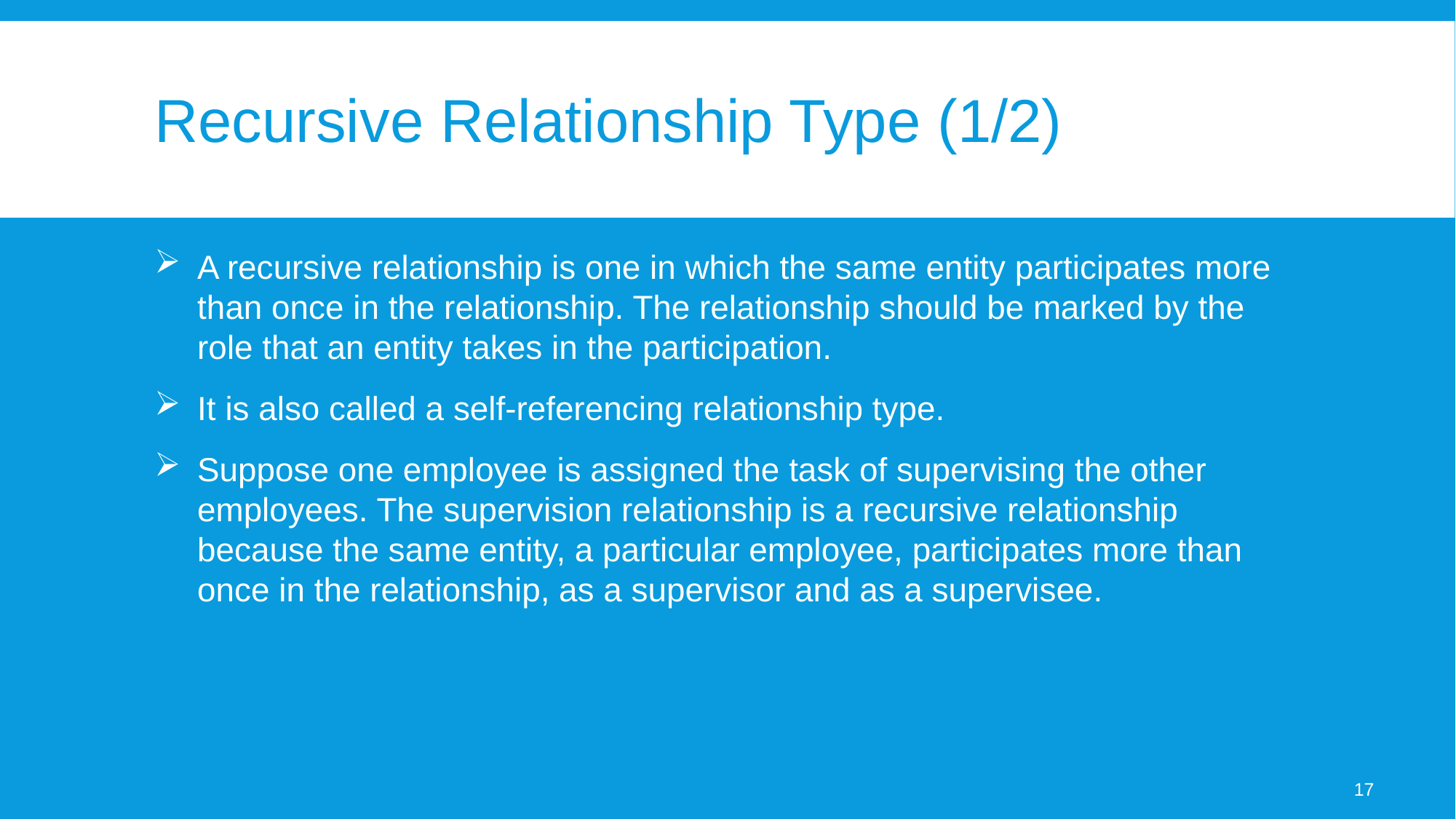

# Recursive Relationship Type (1/2)
A recursive relationship is one in which the same entity participates more than once in the relationship. The relationship should be marked by the role that an entity takes in the participation.
It is also called a self-referencing relationship type.
Suppose one employee is assigned the task of supervising the other employees. The supervision relationship is a recursive relationship because the same entity, a particular employee, participates more than once in the relationship, as a supervisor and as a supervisee.
17